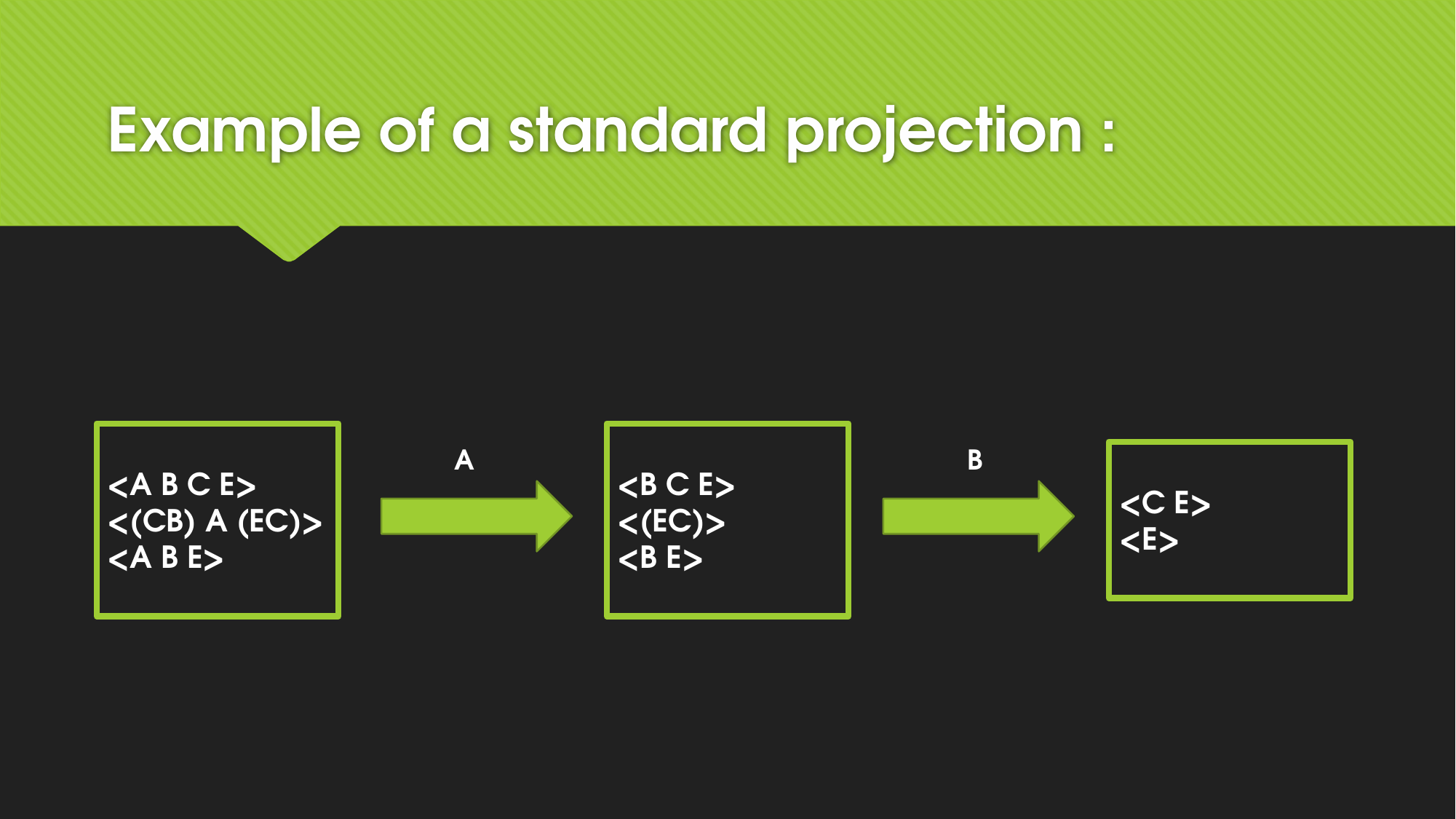

# Example of a standard projection :

<A B C E>
<(CB) A (EC)>
<A B E>

<B C E>
<(EC)>
<B E>

A
B

<C E>
<E>